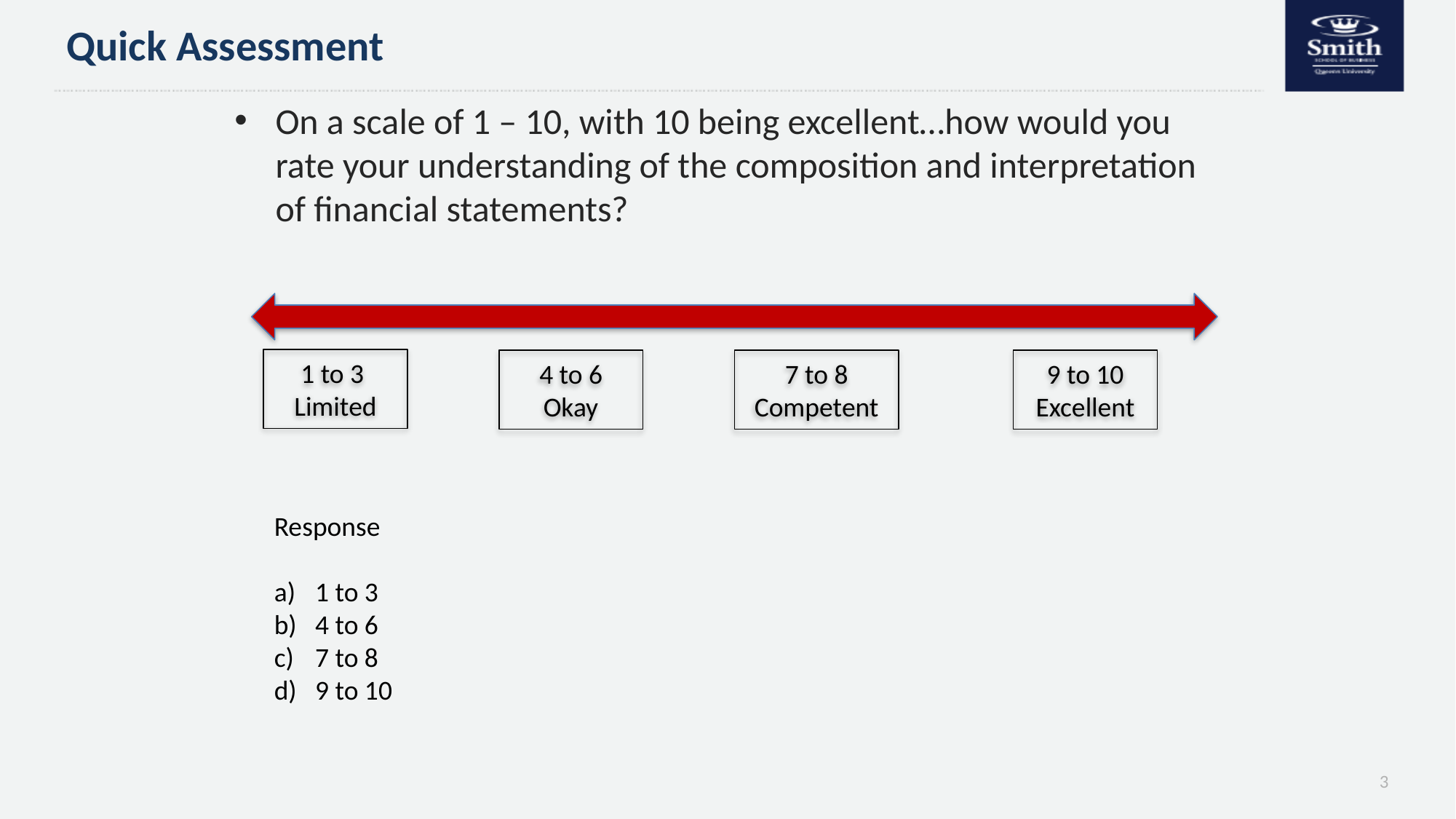

# Quick Assessment
On a scale of 1 – 10, with 10 being excellent…how would you rate your understanding of the composition and interpretation of financial statements?

1 to 3
Limited
4 to 6
Okay
7 to 8
Competent
9 to 10 Excellent
Response

1 to 3
4 to 6
7 to 8
9 to 10
3